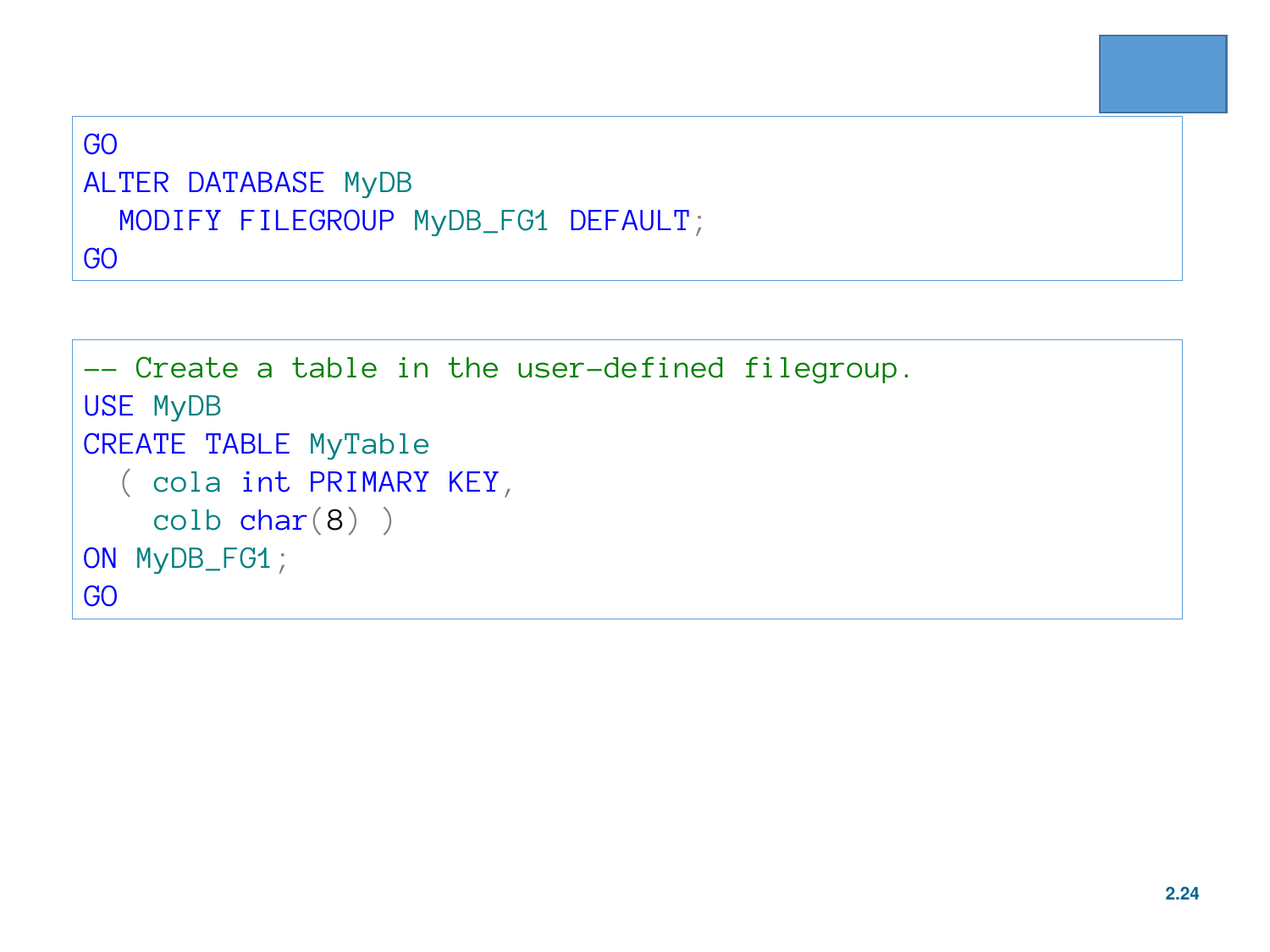

GO
ALTER DATABASE MyDB
  MODIFY FILEGROUP MyDB_FG1 DEFAULT;
GO
-- Create a table in the user-defined filegroup.
USE MyDB
CREATE TABLE MyTable
  ( cola int PRIMARY KEY,
    colb char(8) )
ON MyDB_FG1;
GO